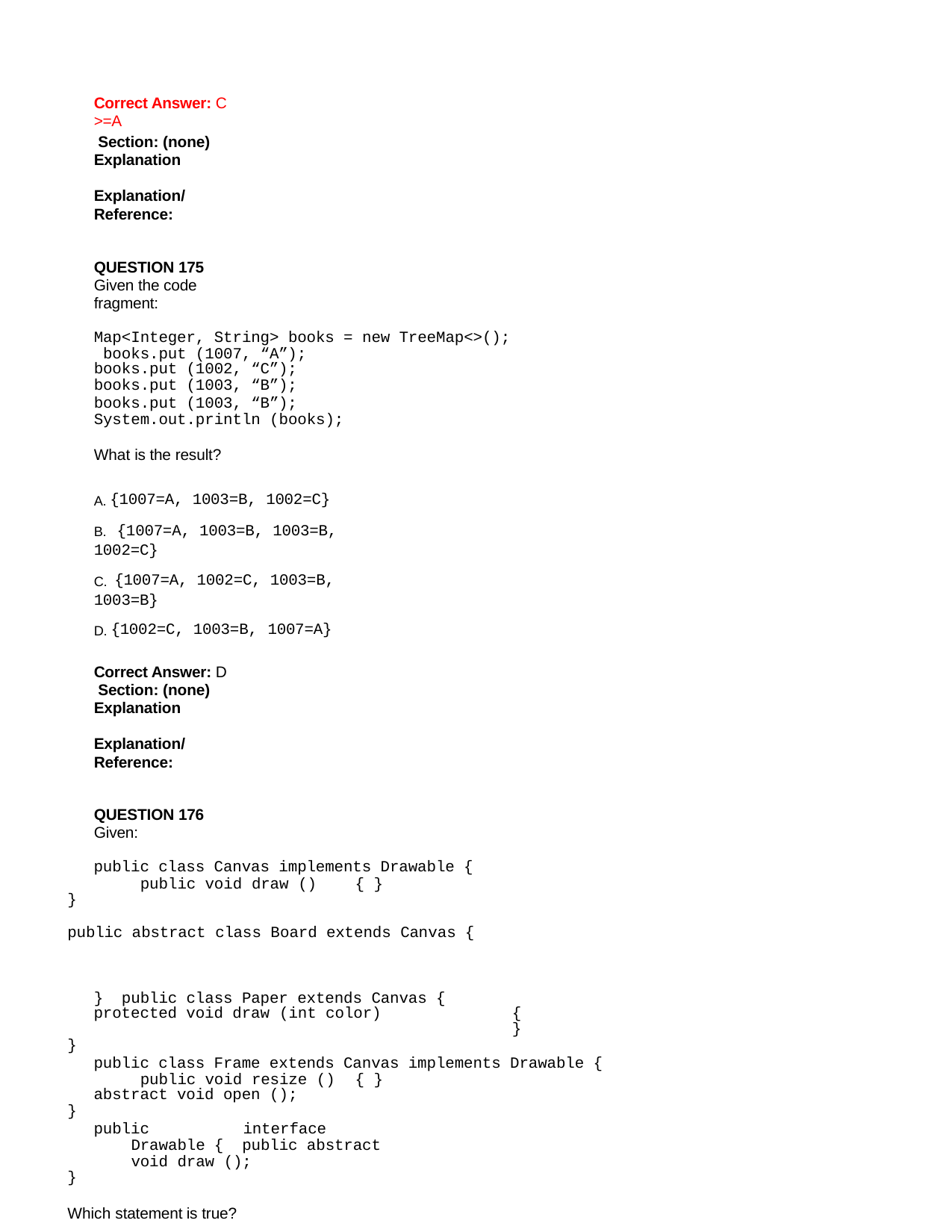

Correct Answer: C >=A
 Section: (none)  Explanation

Explanation/Reference:

QUESTION 175
Given the code fragment:

Map<Integer, String> books = new TreeMap<>();  books.put (1007, “A”);
books.put (1002, “C”);
books.put (1003, “B”);
books.put (1003, “B”);  System.out.println (books);

What is the result?

A. {1007=A, 1003=B, 1002=C}
B.   {1007=A, 1003=B, 1003=B, 1002=C}
C.  {1007=A, 1002=C, 1003=B, 1003=B}
D. {1002=C, 1003=B, 1007=A}

Correct Answer: D  Section: (none)  Explanation

Explanation/Reference:

QUESTION 176
Given:

public class Canvas implements Drawable {  public void draw ()	{ }
}
public abstract class Board extends Canvas {	}  public class Paper extends Canvas {
protected void draw (int color)	{	}
}
public class Frame extends Canvas implements Drawable {  public void resize ()	{ }
abstract void open ();
}
public	interface Drawable {  public abstract void draw ();
}

Which statement is true?

Board does not compile.
Paper does not compile.
Frame does not compile.
Drawable does not compile.
All classes compile successfully.